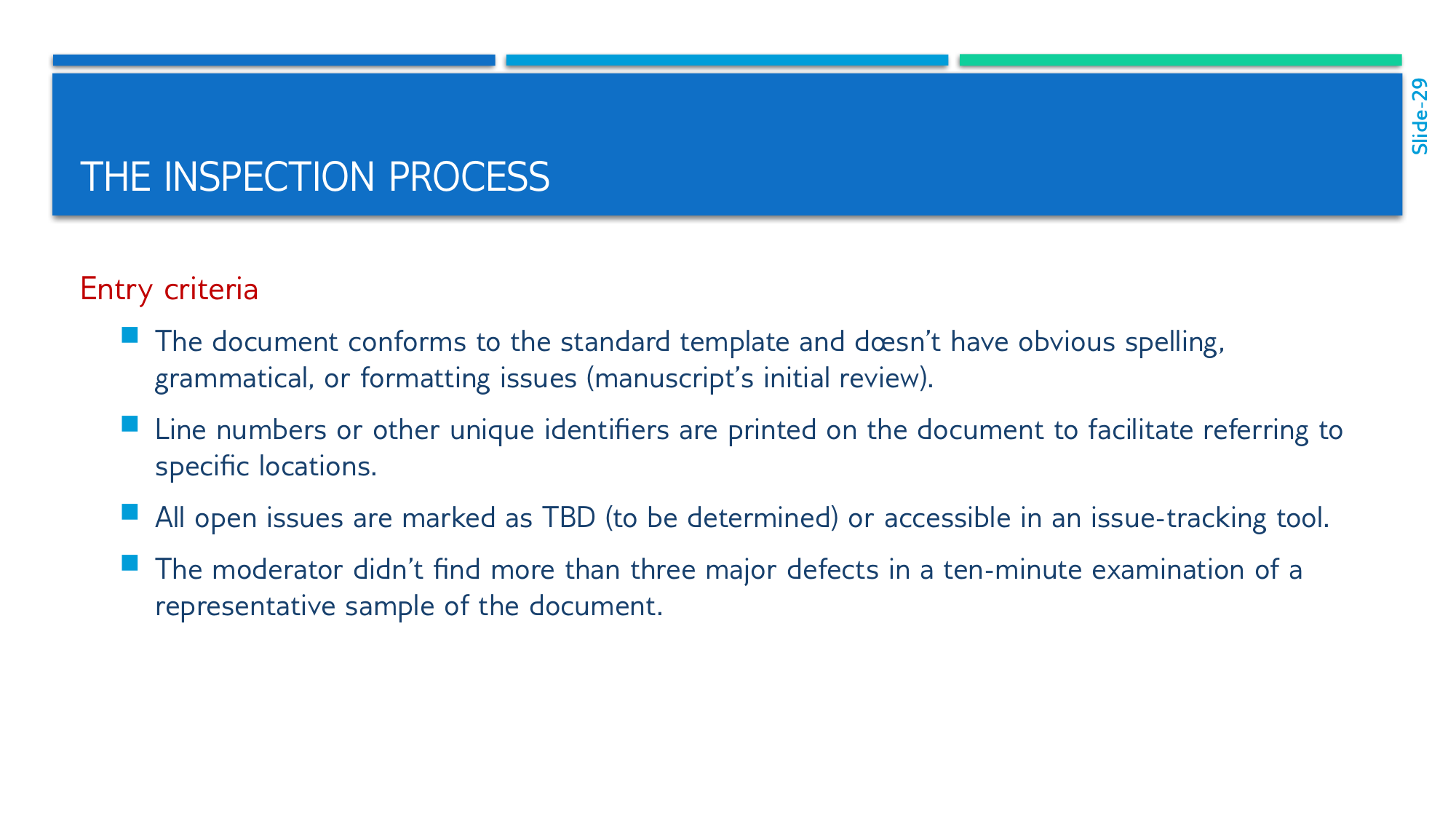

Slide-29
# The inspection process
Entry criteria
The document conforms to the standard template and doesn’t have obvious spelling, grammatical, or formatting issues (manuscript’s initial review).
Line numbers or other unique identifiers are printed on the document to facilitate referring to specific locations.
All open issues are marked as TBD (to be determined) or accessible in an issue-tracking tool.
The moderator didn’t find more than three major defects in a ten-minute examination of a representative sample of the document.